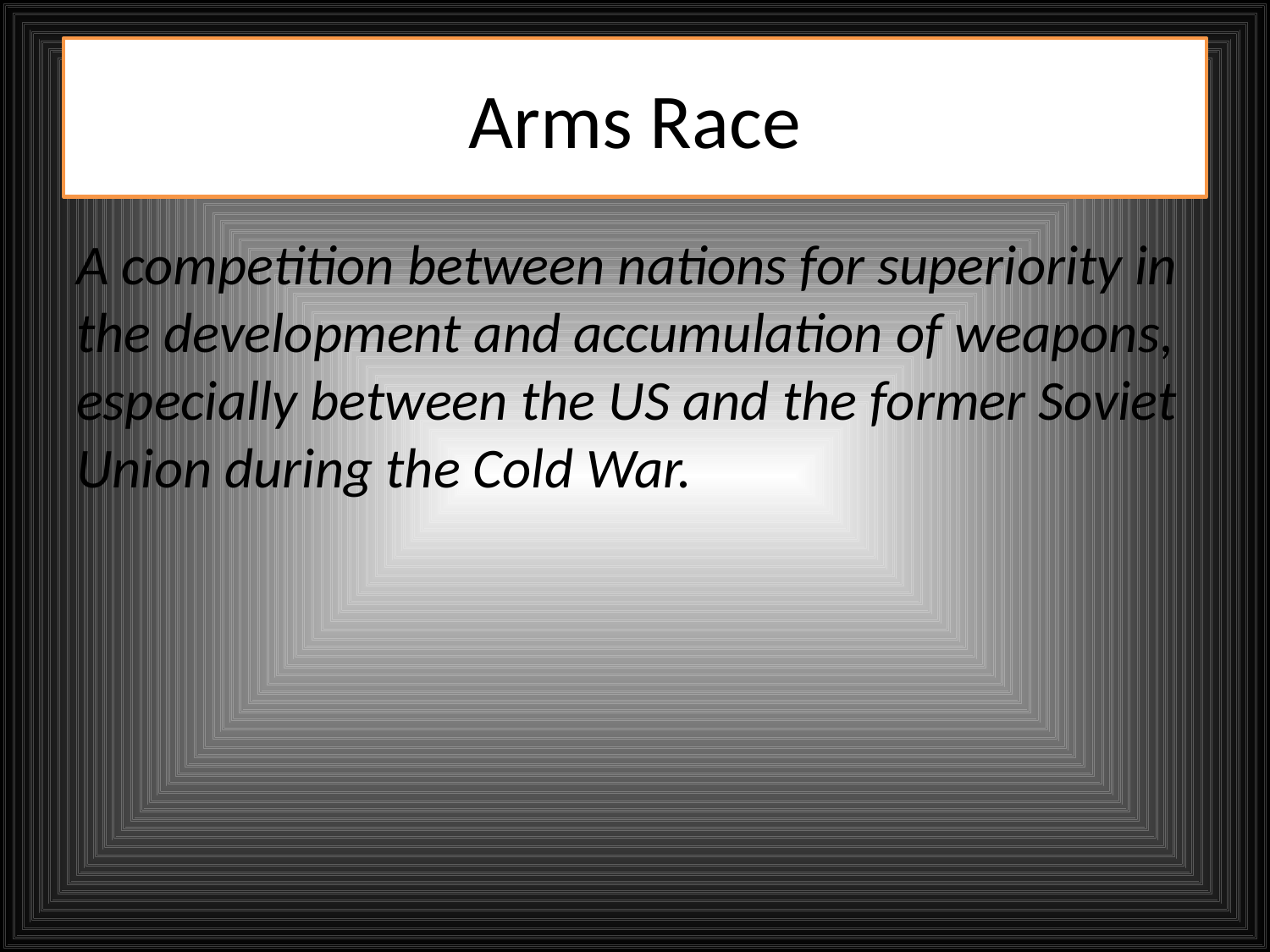

# Arms Race
A competition between nations for superiority in the development and accumulation of weapons, especially between the US and the former Soviet Union during the Cold War.